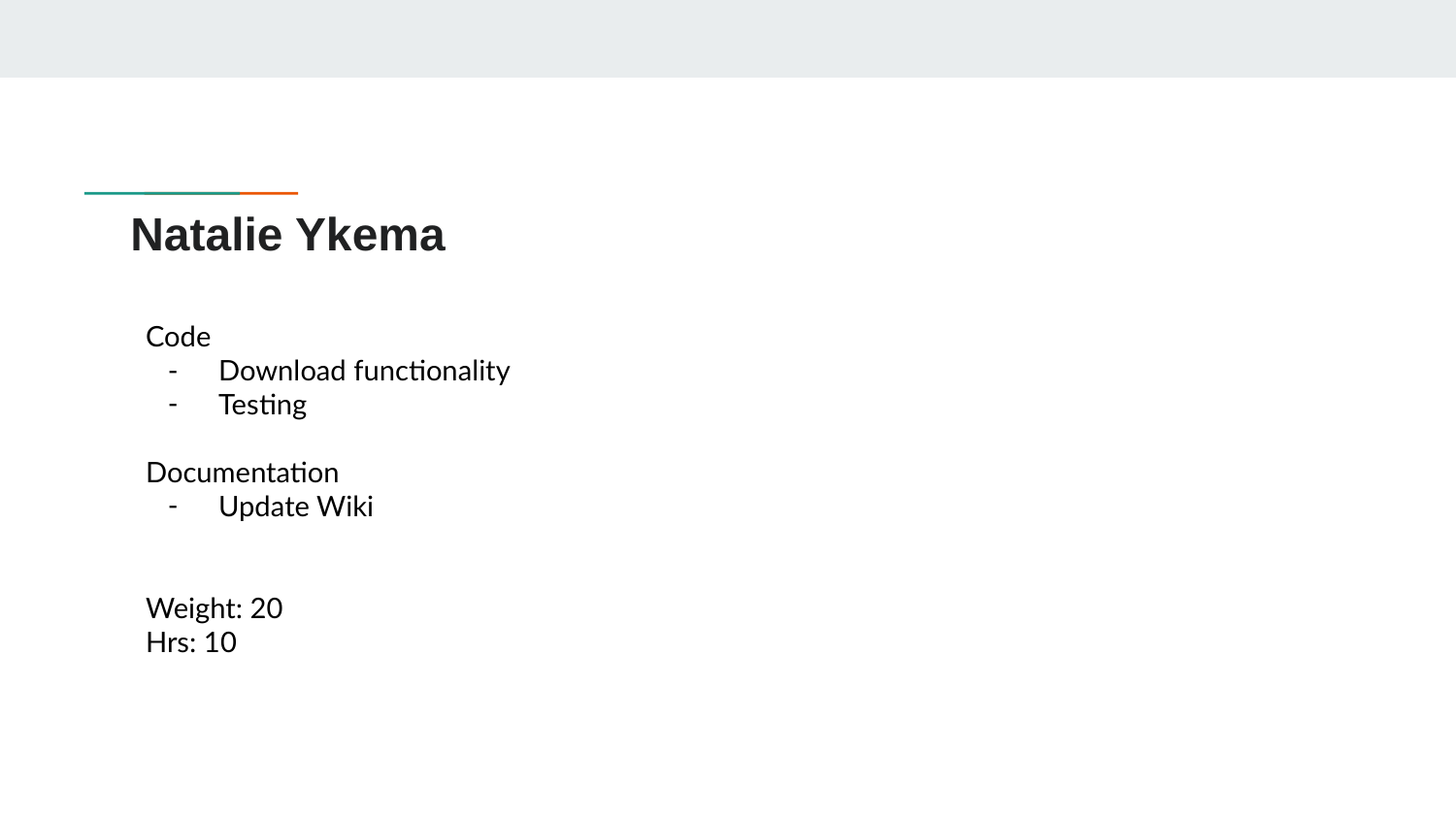

# Natalie Ykema

Code
Download functionality
Testing

Documentation
Update Wiki

Weight: 20
Hrs: 10